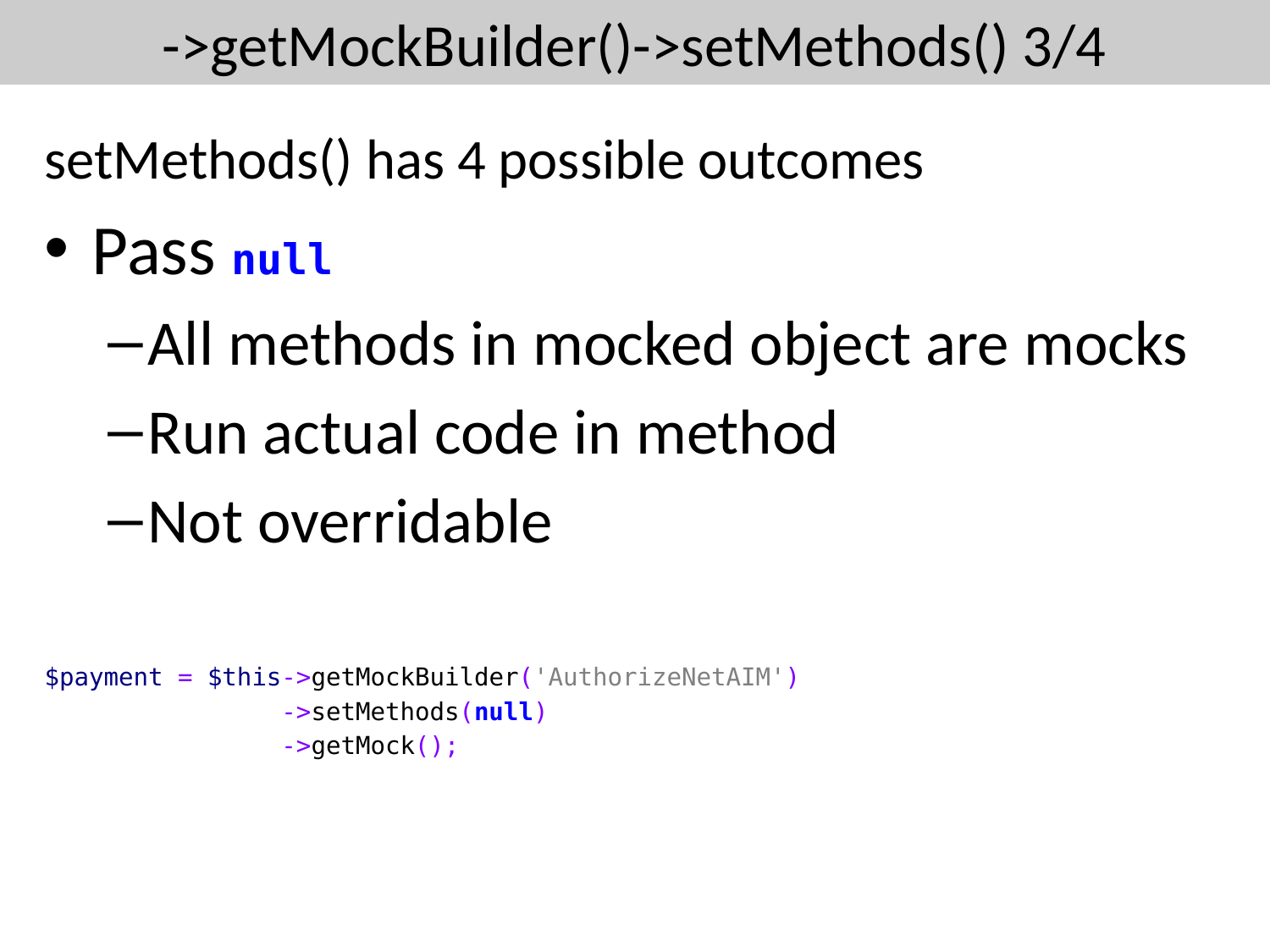

# ->getMockBuilder()->setMethods() 3/4
setMethods() has 4 possible outcomes
Pass null
All methods in mocked object are mocks
Run actual code in method
Not overridable

$payment = $this->getMockBuilder('AuthorizeNetAIM')
                ->setMethods(null)
                ->getMock();